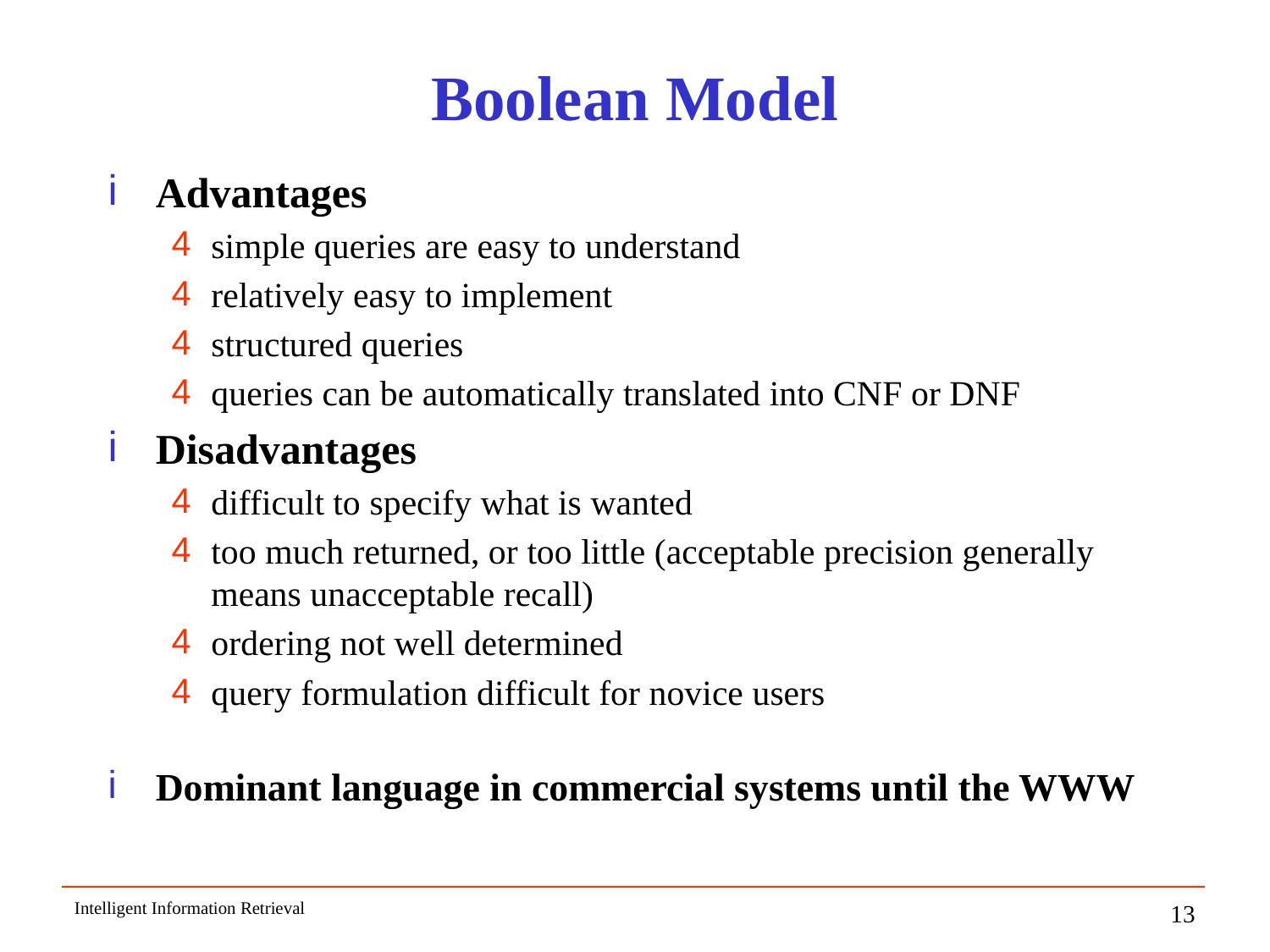

# Boolean Model
Advantages
simple queries are easy to understand
relatively easy to implement
structured queries
queries can be automatically translated into CNF or DNF
Disadvantages
difficult to specify what is wanted
too much returned, or too little (acceptable precision generally means unacceptable recall)
ordering not well determined
query formulation difficult for novice users

Dominant language in commercial systems until the WWW
Intelligent Information Retrieval
13